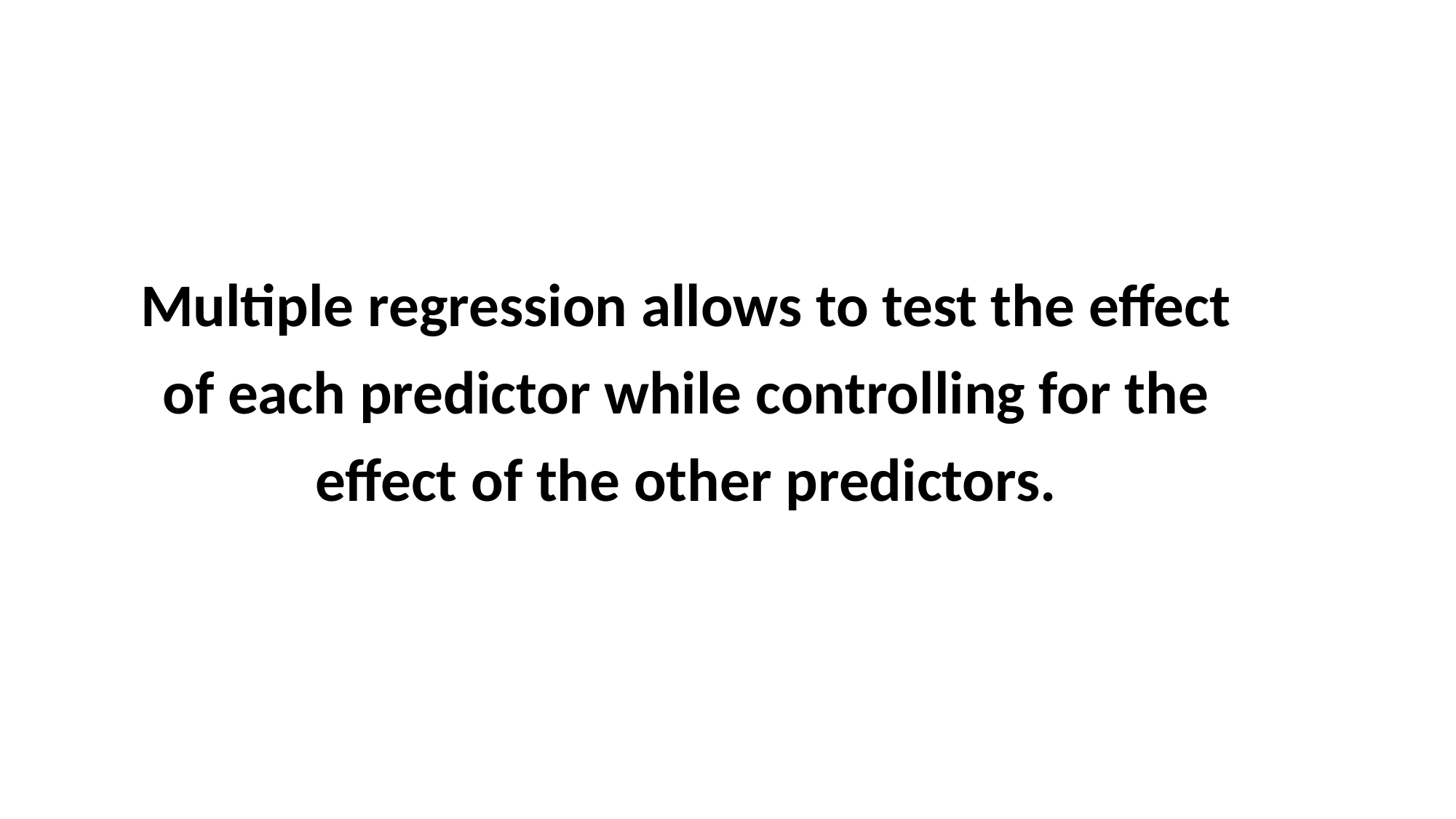

Multiple regression allows to test the effect of each predictor while controlling for the effect of the other predictors.